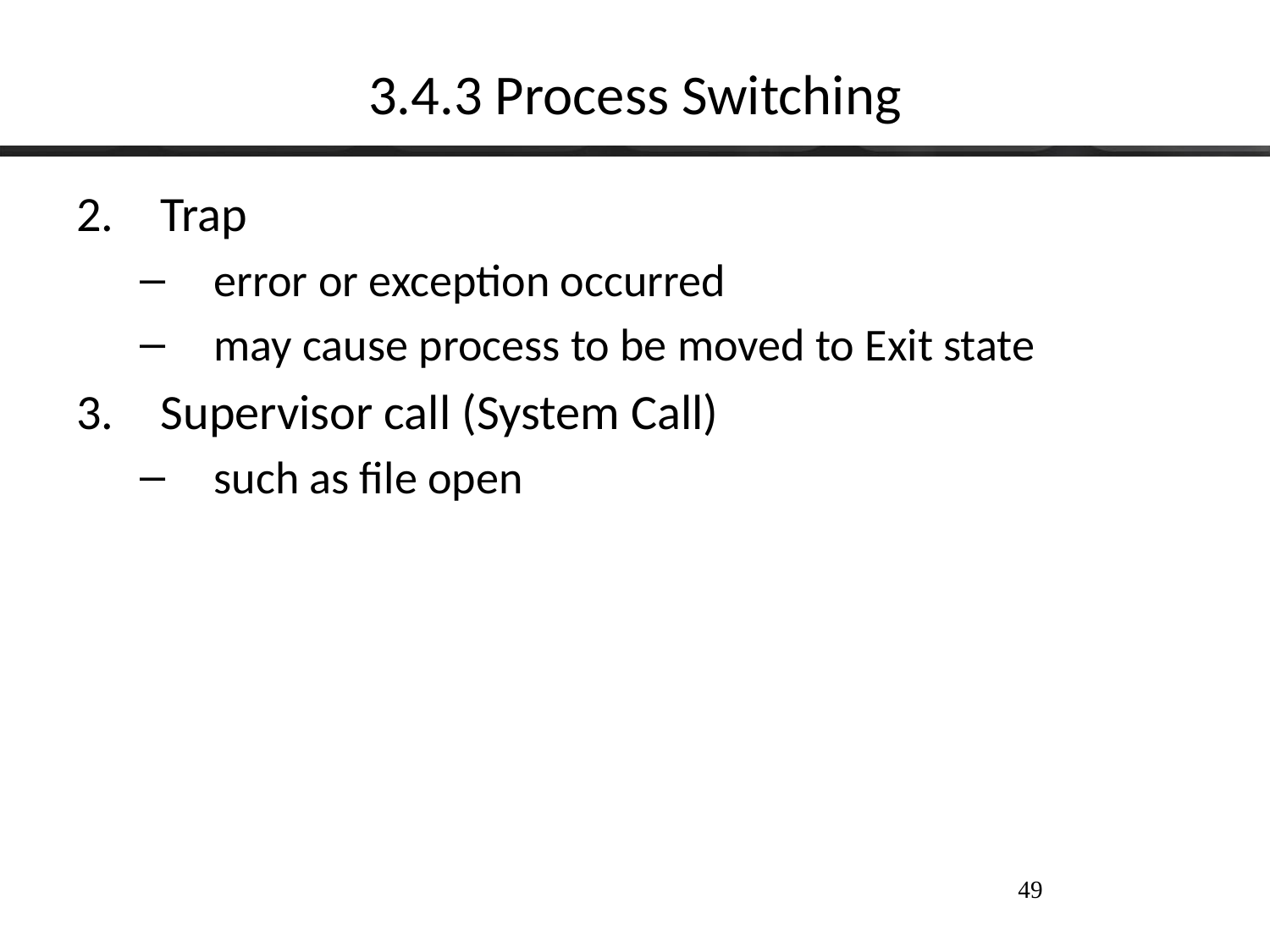

# 3.4.3 Process Switching
Trap
error or exception occurred
may cause process to be moved to Exit state
Supervisor call (System Call)
such as file open
49